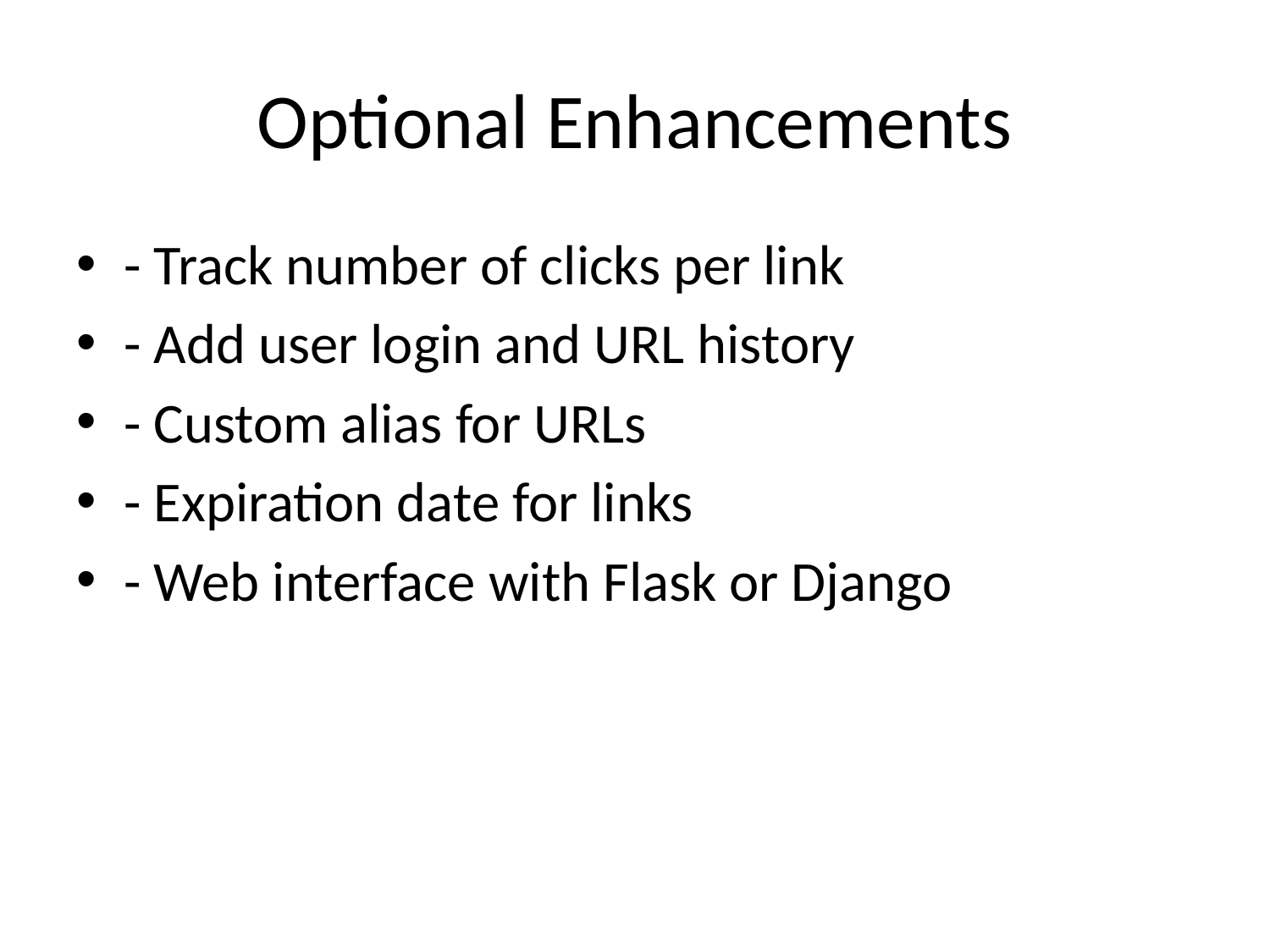

# Optional Enhancements
- Track number of clicks per link
- Add user login and URL history
- Custom alias for URLs
- Expiration date for links
- Web interface with Flask or Django